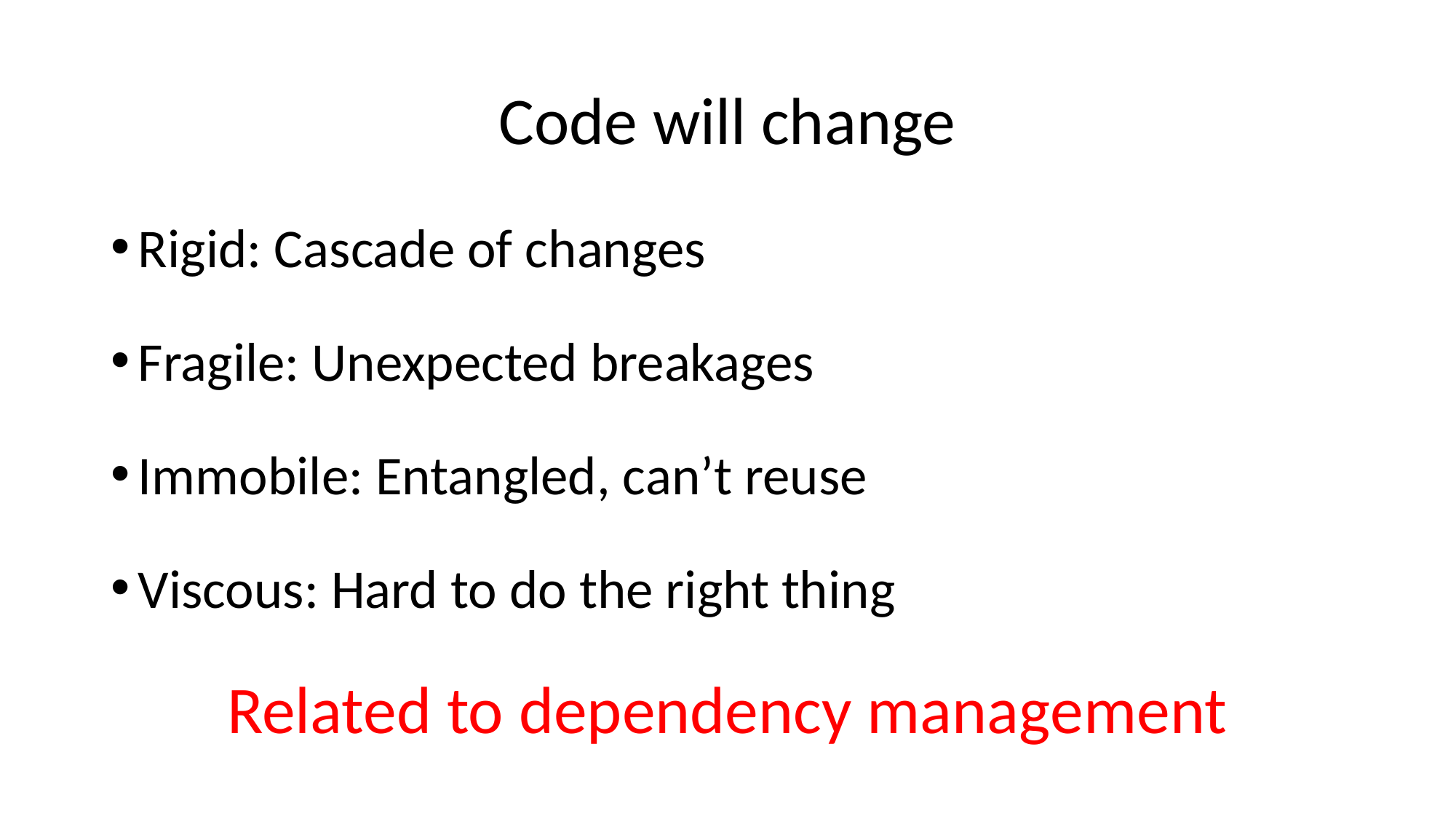

# Code will change
Rigid: Cascade of changes
Fragile: Unexpected breakages
Immobile: Entangled, can’t reuse
Viscous: Hard to do the right thing
Related to dependency management